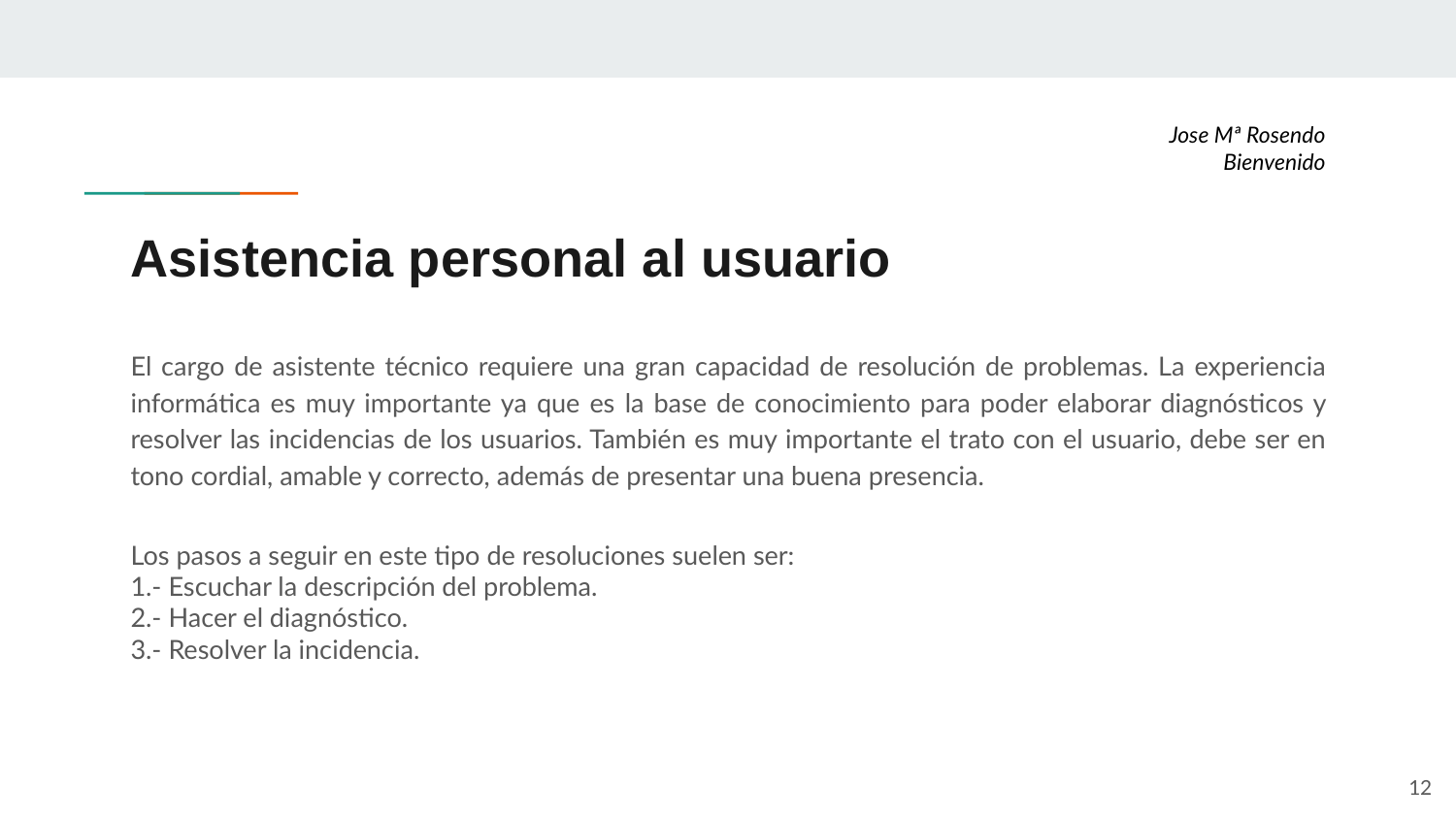

Jose Mª Rosendo Bienvenido
# Asistencia personal al usuario
El cargo de asistente técnico requiere una gran capacidad de resolución de problemas. La experiencia informática es muy importante ya que es la base de conocimiento para poder elaborar diagnósticos y resolver las incidencias de los usuarios. También es muy importante el trato con el usuario, debe ser en tono cordial, amable y correcto, además de presentar una buena presencia.
Los pasos a seguir en este tipo de resoluciones suelen ser:
1.- Escuchar la descripción del problema.
2.- Hacer el diagnóstico.
3.- Resolver la incidencia.
12